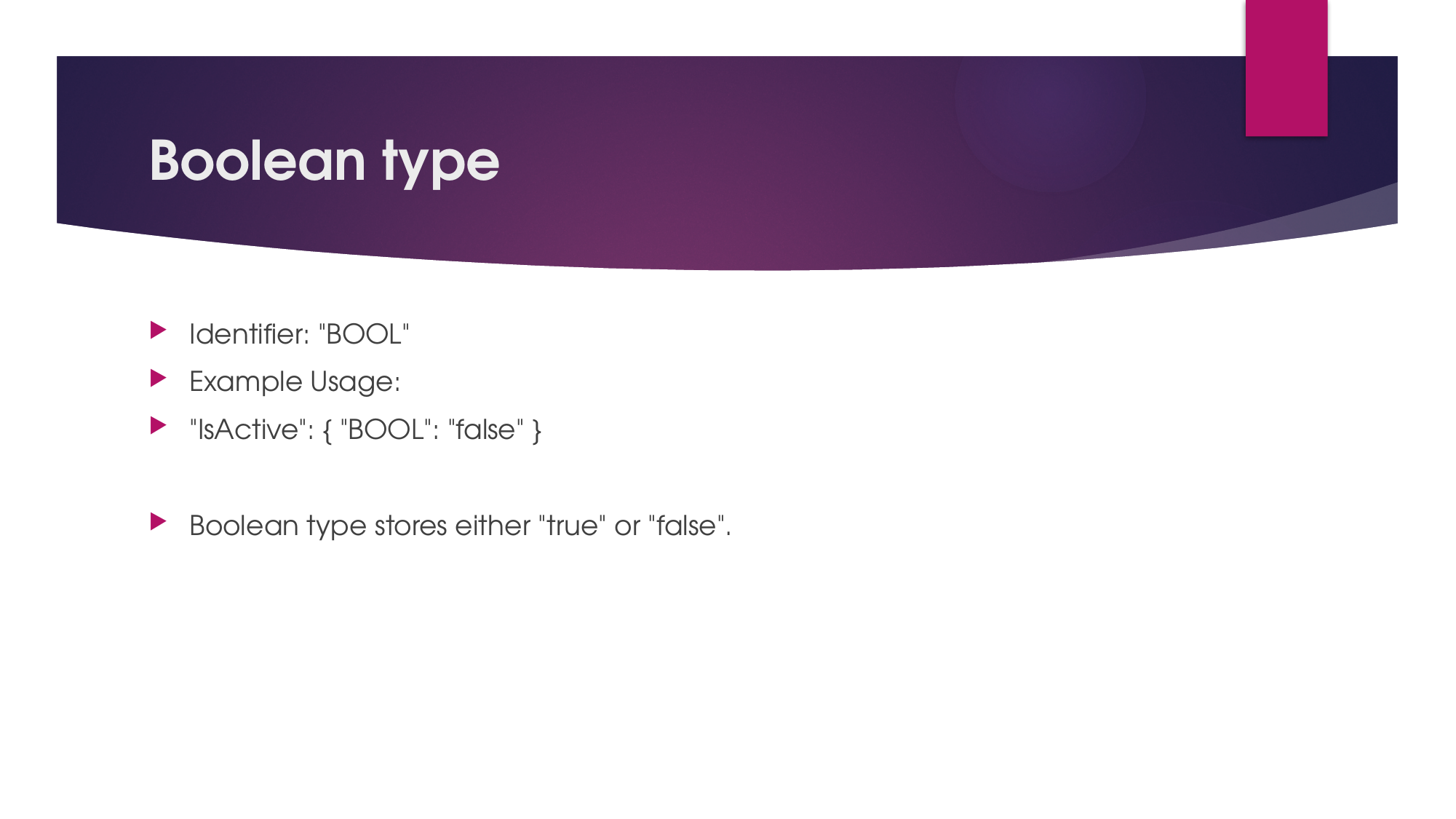

# Boolean type
Identifier: "BOOL"
Example Usage:
"IsActive": { "BOOL": "false" }

Boolean type stores either "true" or "false".